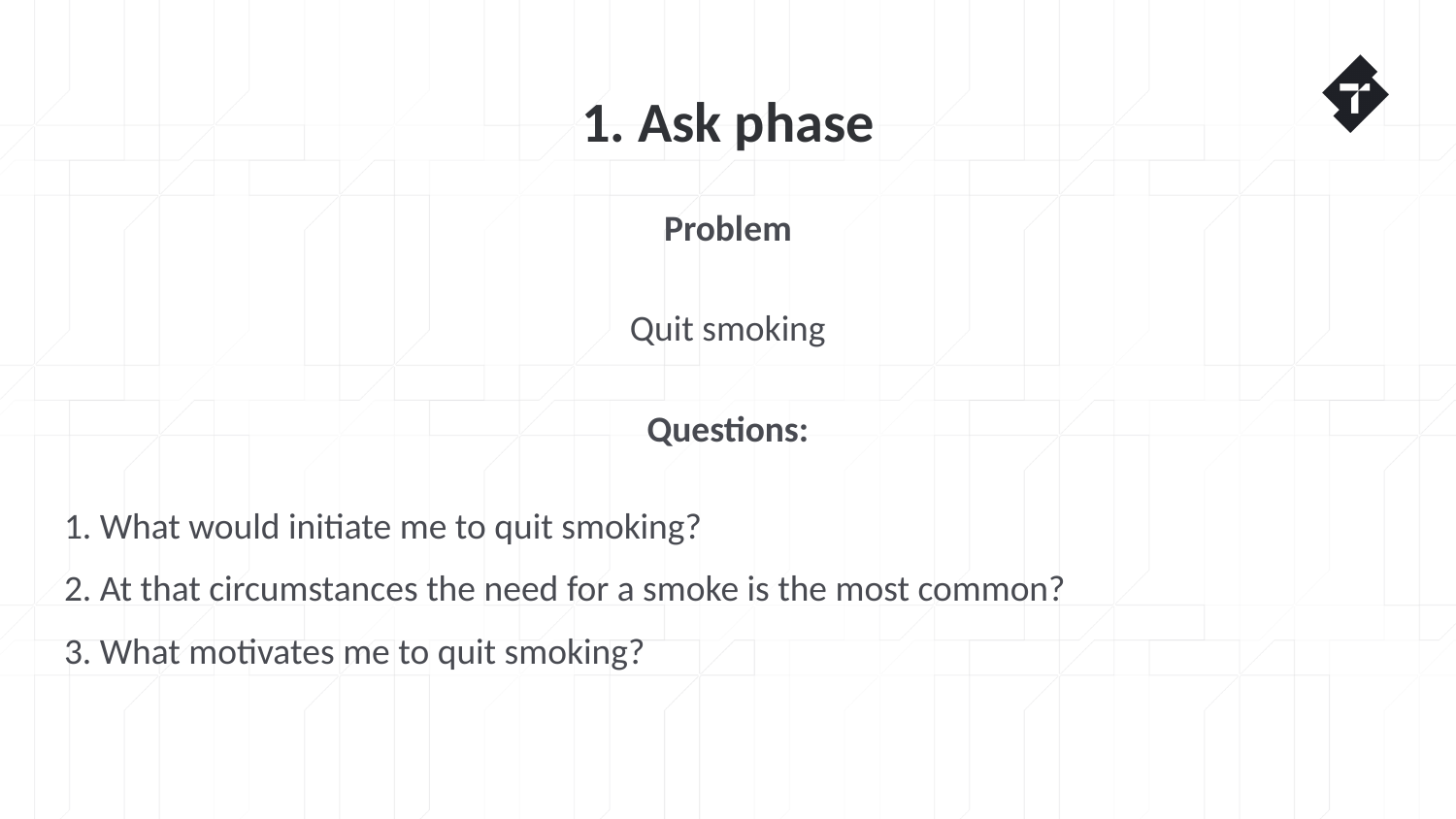

# 1. Ask phase
Problem

Quit smoking

Questions:

1. What would initiate me to quit smoking?
2. At that circumstances the need for a smoke is the most common?
3. What motivates me to quit smoking?